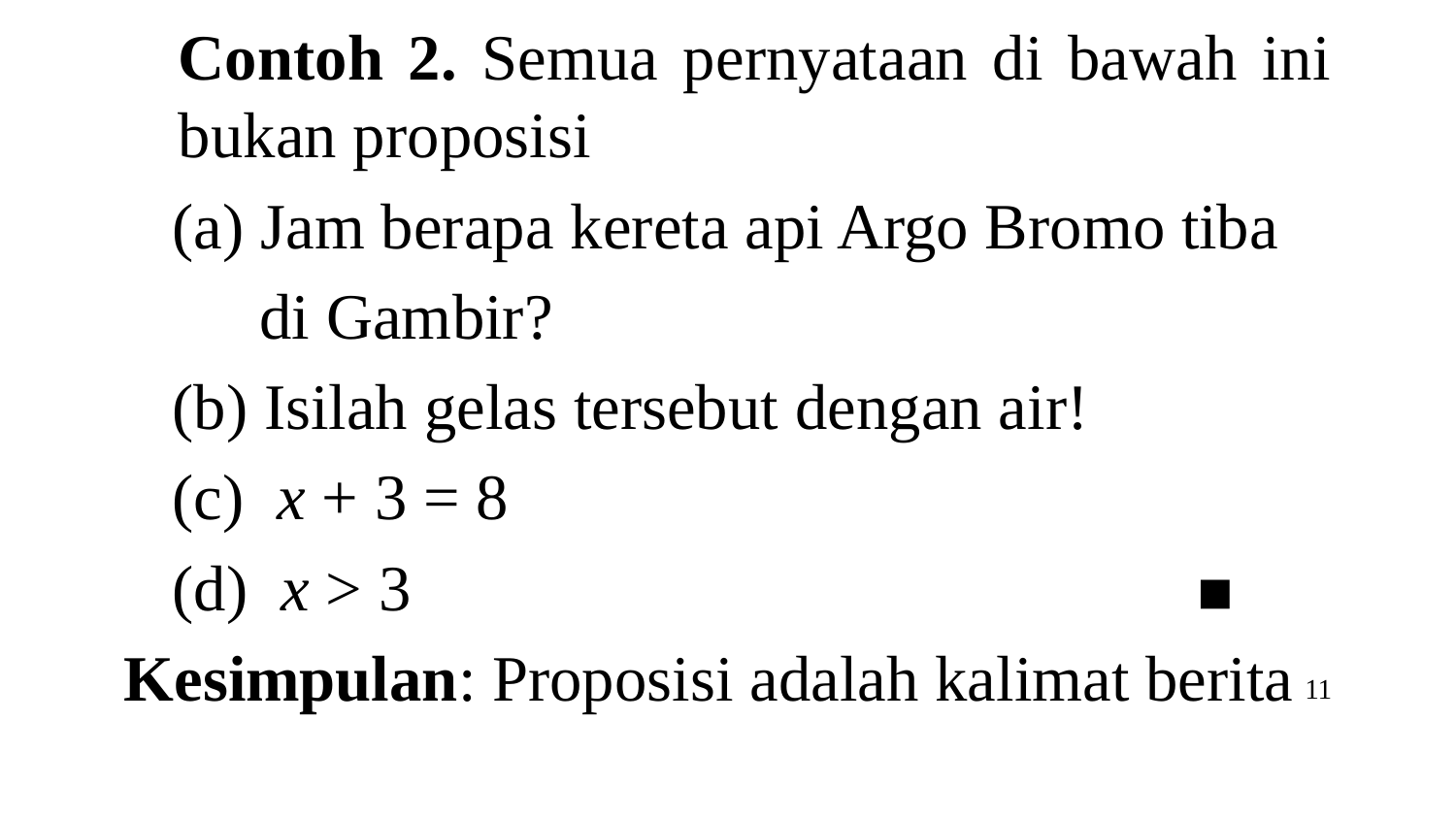

Contoh 2. Semua pernyataan di bawah ini bukan proposisi
   (a) Jam berapa kereta api Argo Bromo tiba
	     di Gambir?
   (b) Isilah gelas tersebut dengan air!
   (c)  x + 3 = 8
   (d)  x > 3	 					◼
Kesimpulan: Proposisi adalah kalimat berita
11